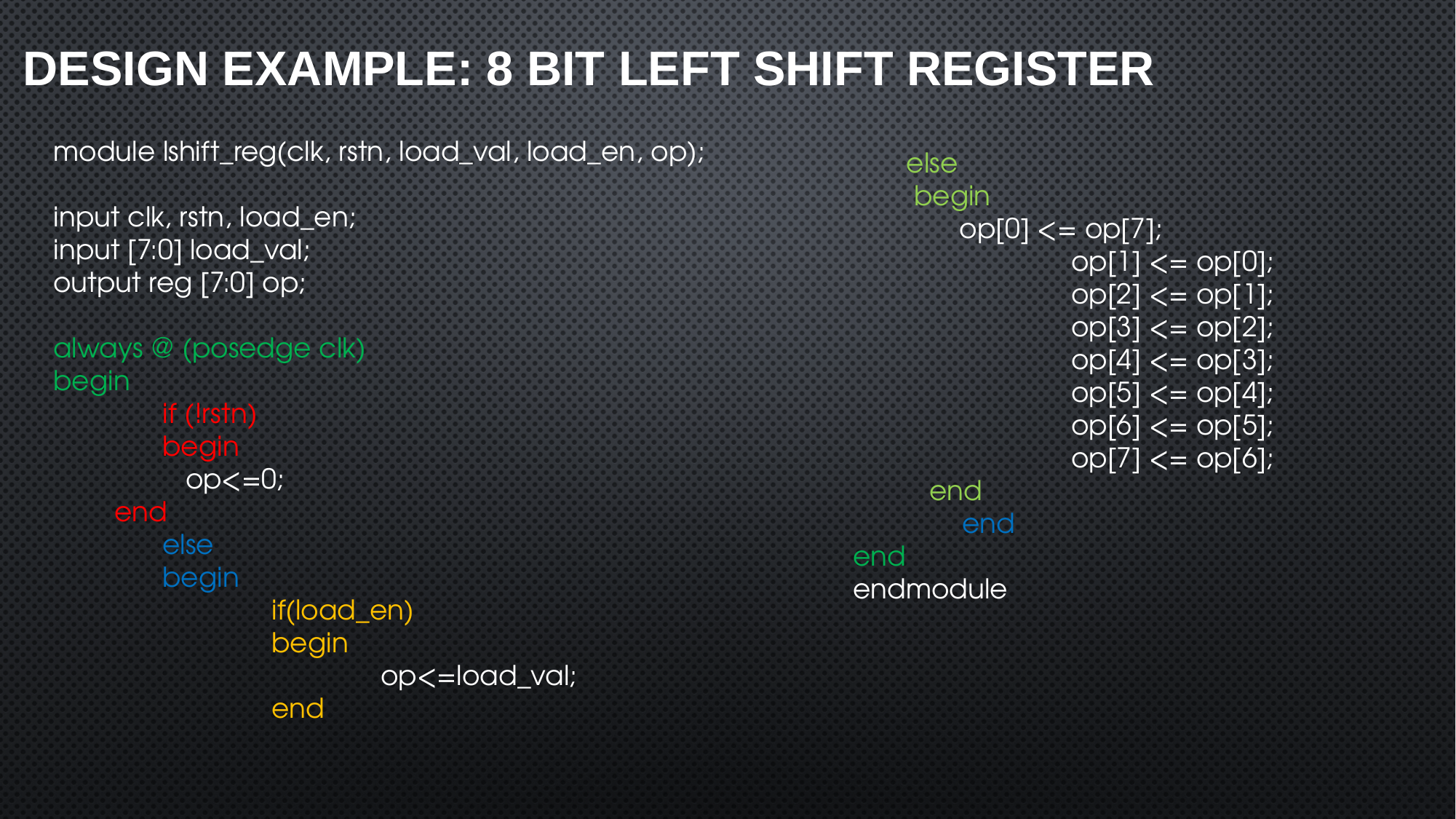

# Design Example: 8 bit Left Shift Register
module lshift_reg(clk, rstn, load_val, load_en, op);

input clk, rstn, load_en;
input [7:0] load_val;
output reg [7:0] op;

always @ (posedge clk)
begin
	if (!rstn)
	begin
	   op<=0;
        end
	else
	begin
		if(load_en)
		begin
			op<=load_val;
		end

       else
        begin
              op[0] <= op[7];
		op[1] <= op[0];
		op[2] <= op[1];
		op[3] <= op[2];
		op[4] <= op[3];
		op[5] <= op[4];
		op[6] <= op[5];
		op[7] <= op[6];
          end
	end
end
endmodule